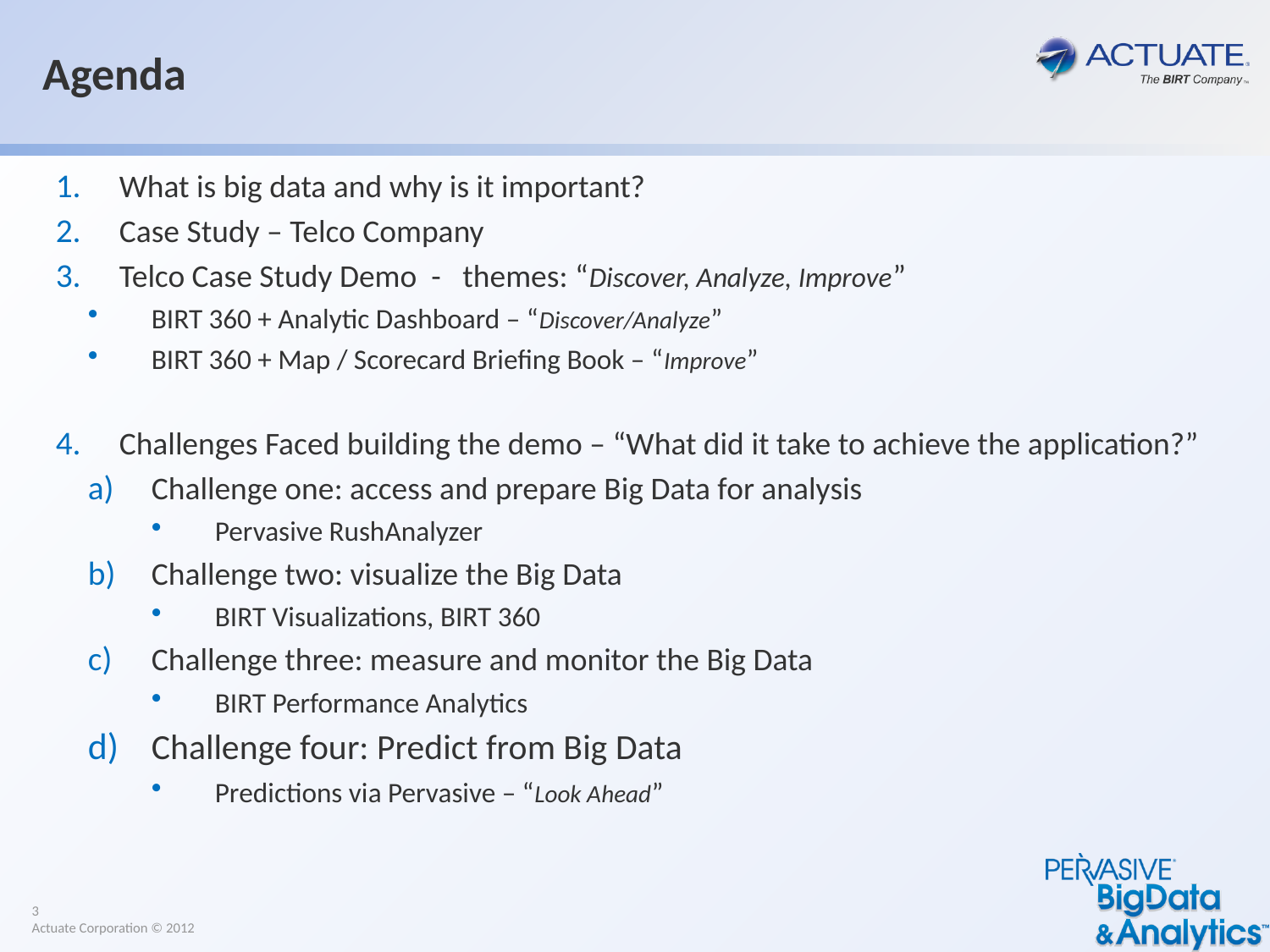

# Agenda
What is big data and why is it important?
Case Study – Telco Company
Telco Case Study Demo  -   themes: “Discover, Analyze, Improve”
BIRT 360 + Analytic Dashboard – “Discover/Analyze”
BIRT 360 + Map / Scorecard Briefing Book – “Improve”

Challenges Faced building the demo – “What did it take to achieve the application?”
Challenge one: access and prepare Big Data for analysis
Pervasive RushAnalyzer
Challenge two: visualize the Big Data
BIRT Visualizations, BIRT 360
Challenge three: measure and monitor the Big Data
BIRT Performance Analytics
Challenge four: Predict from Big Data
Predictions via Pervasive – “Look Ahead”